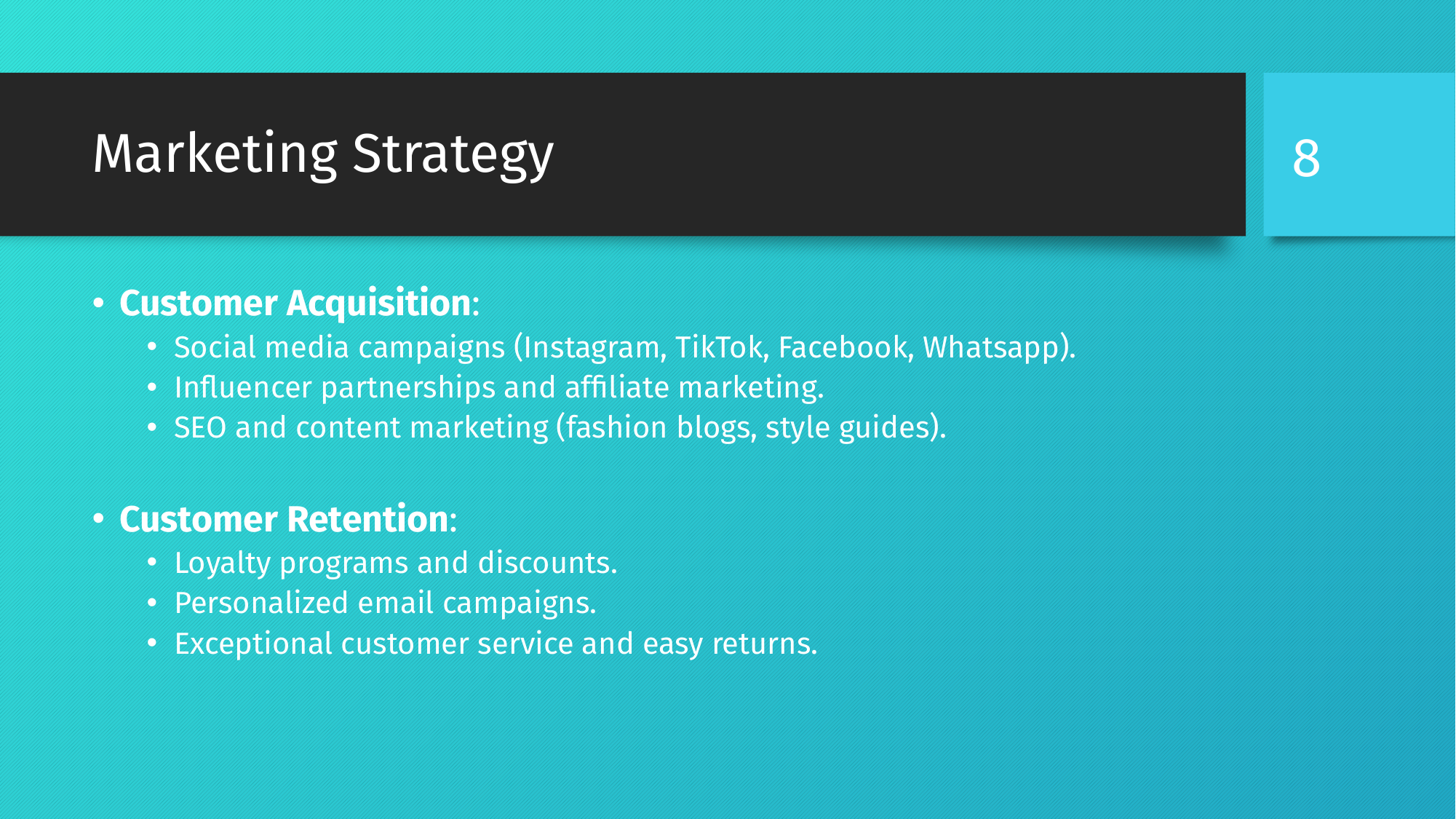

8
# Marketing Strategy
Customer Acquisition:
Social media campaigns (Instagram, TikTok, Facebook, Whatsapp).
Influencer partnerships and affiliate marketing.
SEO and content marketing (fashion blogs, style guides).

Customer Retention:
Loyalty programs and discounts.
Personalized email campaigns.
Exceptional customer service and easy returns.